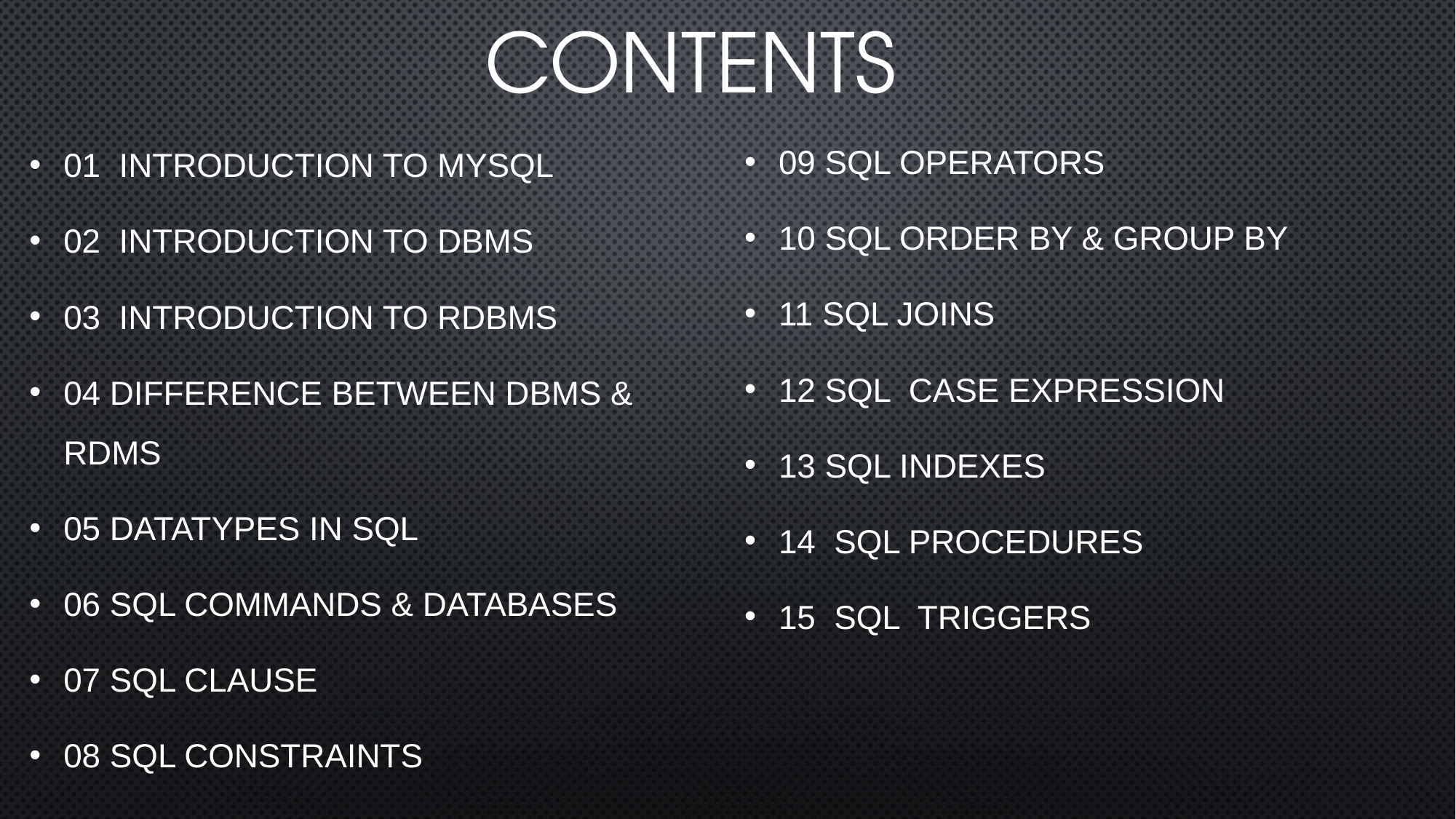

# CONTENTS

09 SQL operators
10 SQL order by & group by
11 SQL joins
12 SQL  case expression
13 SQL indexes
14  SQL Procedures
15  SQL  triggers
01  introduction to MYSQL
02  Introduction to DBMS
03  Introduction to RDBMS
04 Difference between dbms & rdms
05 Datatypes in sql
06 SQL commands & databases
07 SQL clause
08 SQL constraints